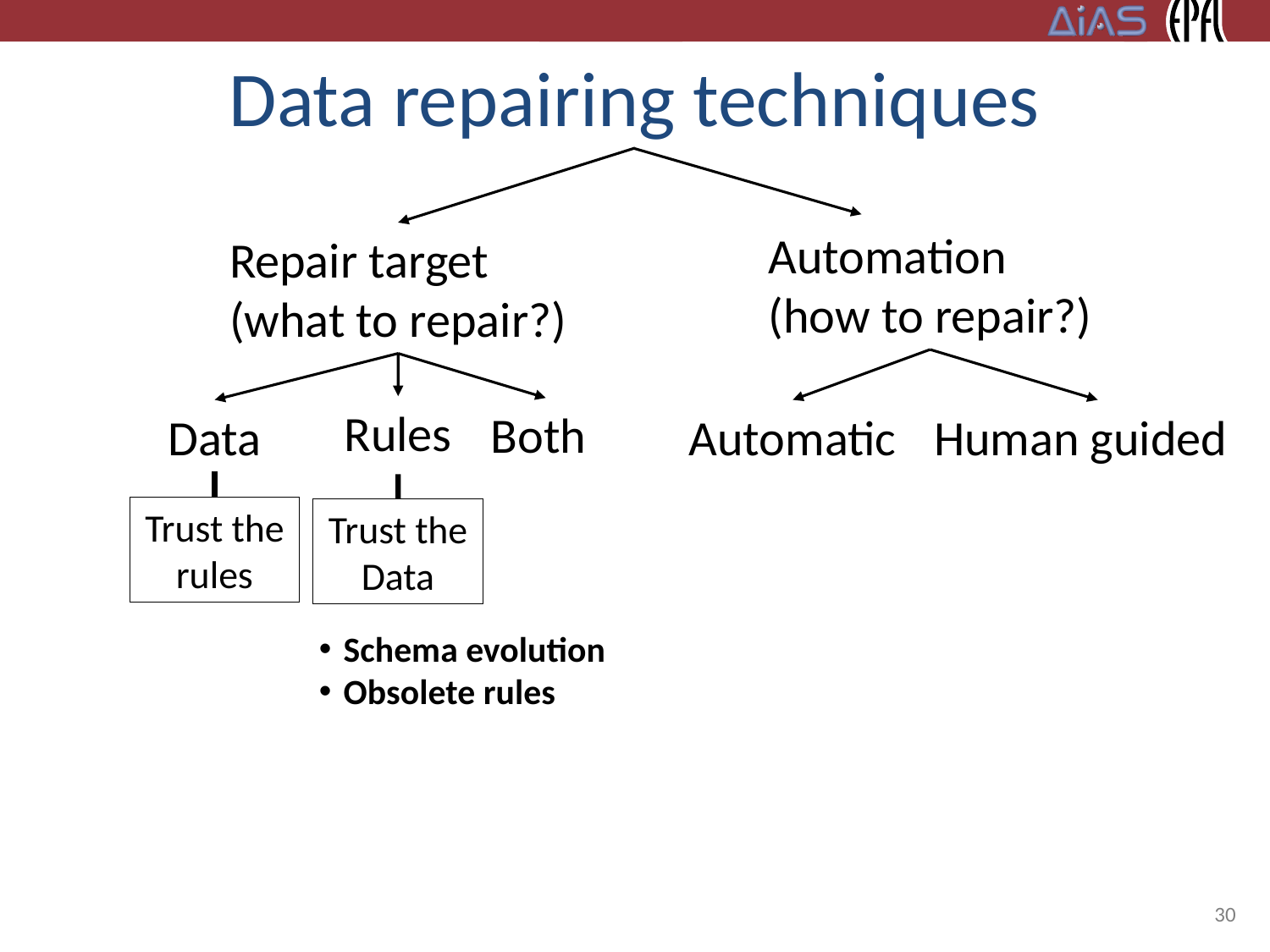

# Data repairing techniques
Automation
(how to repair?)
Repair target
(what to repair?)
Rules
Both
Data
Automatic
Human guided
Trust the
rules
Trust the
Data
Schema evolution
Obsolete rules
30